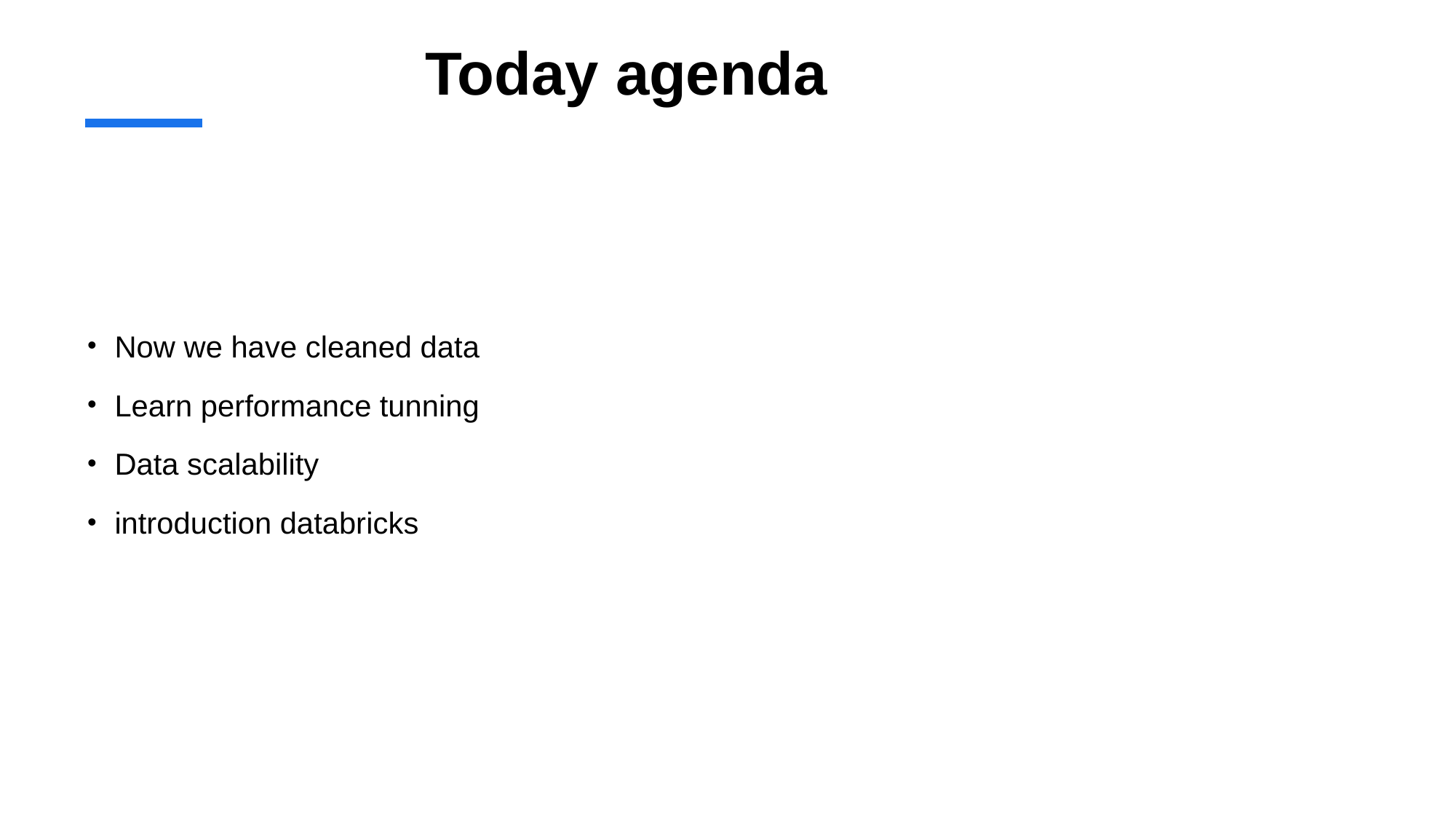

# Today agenda
Now we have cleaned data
Learn performance tunning
Data scalability
introduction databricks